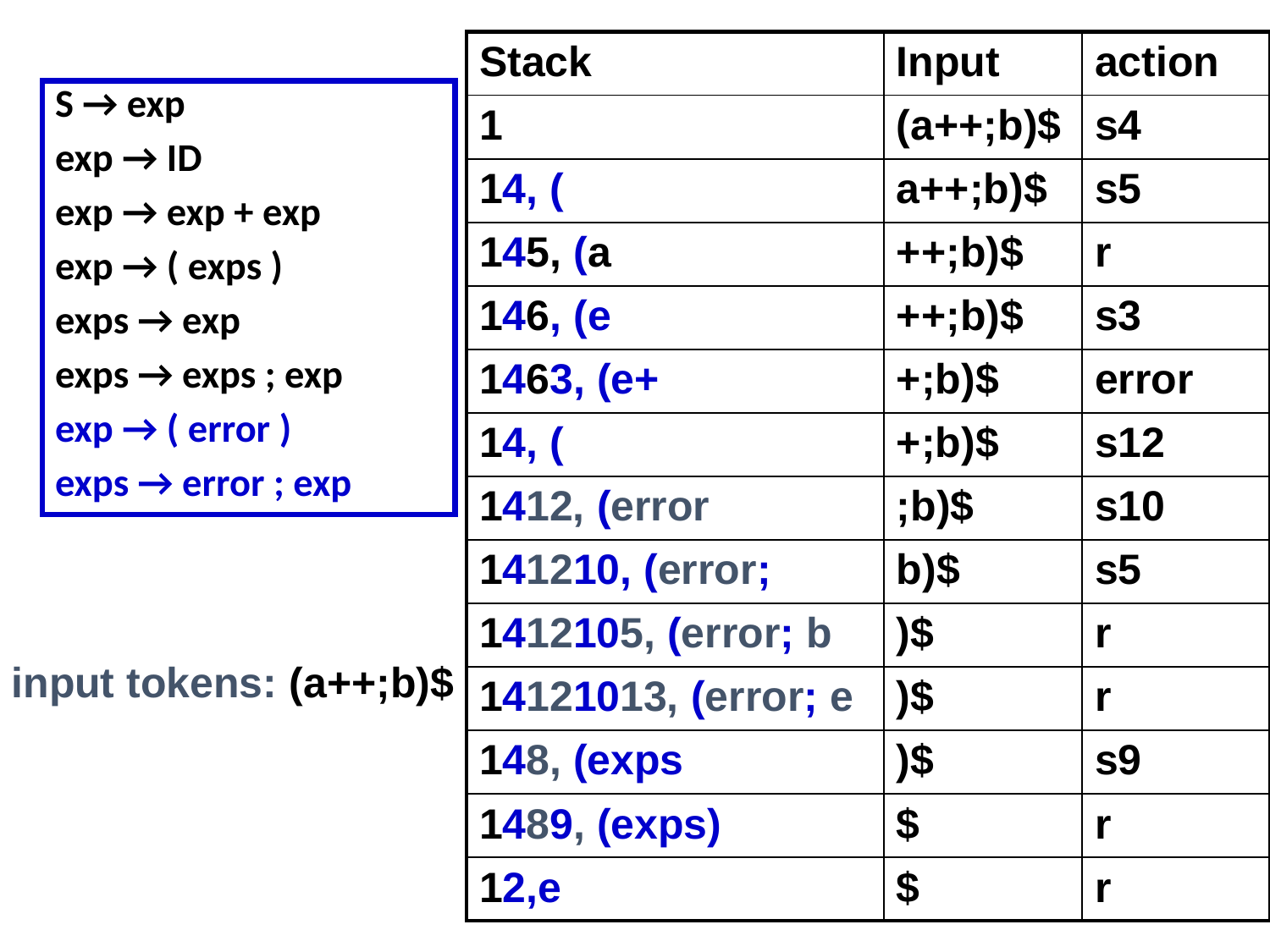

| Stack | Input | action |
| --- | --- | --- |
| 1 | (a++;b)$ | s4 |
| 14, ( | a++;b)$ | s5 |
| 145, (a | ++;b)$ | r |
| 146, (e | ++;b)$ | s3 |
| 1463, (e+ | +;b)$ | error |
| 14, ( | +;b)$ | s12 |
| 1412, (error | ;b)$ | s10 |
| 141210, (error; | b)$ | s5 |
| 1412105, (error; b | )$ | r |
| 14121013, (error; e | )$ | r |
| 148, (exps | )$ | s9 |
| 1489, (exps) | $ | r |
| 12,e | $ | r |
S → exp
exp → ID
exp → exp + exp
exp → ( exps )
exps → exp
exps → exps ; exp
exp → ( error )
exps → error ; exp
input tokens: (a++;b)$